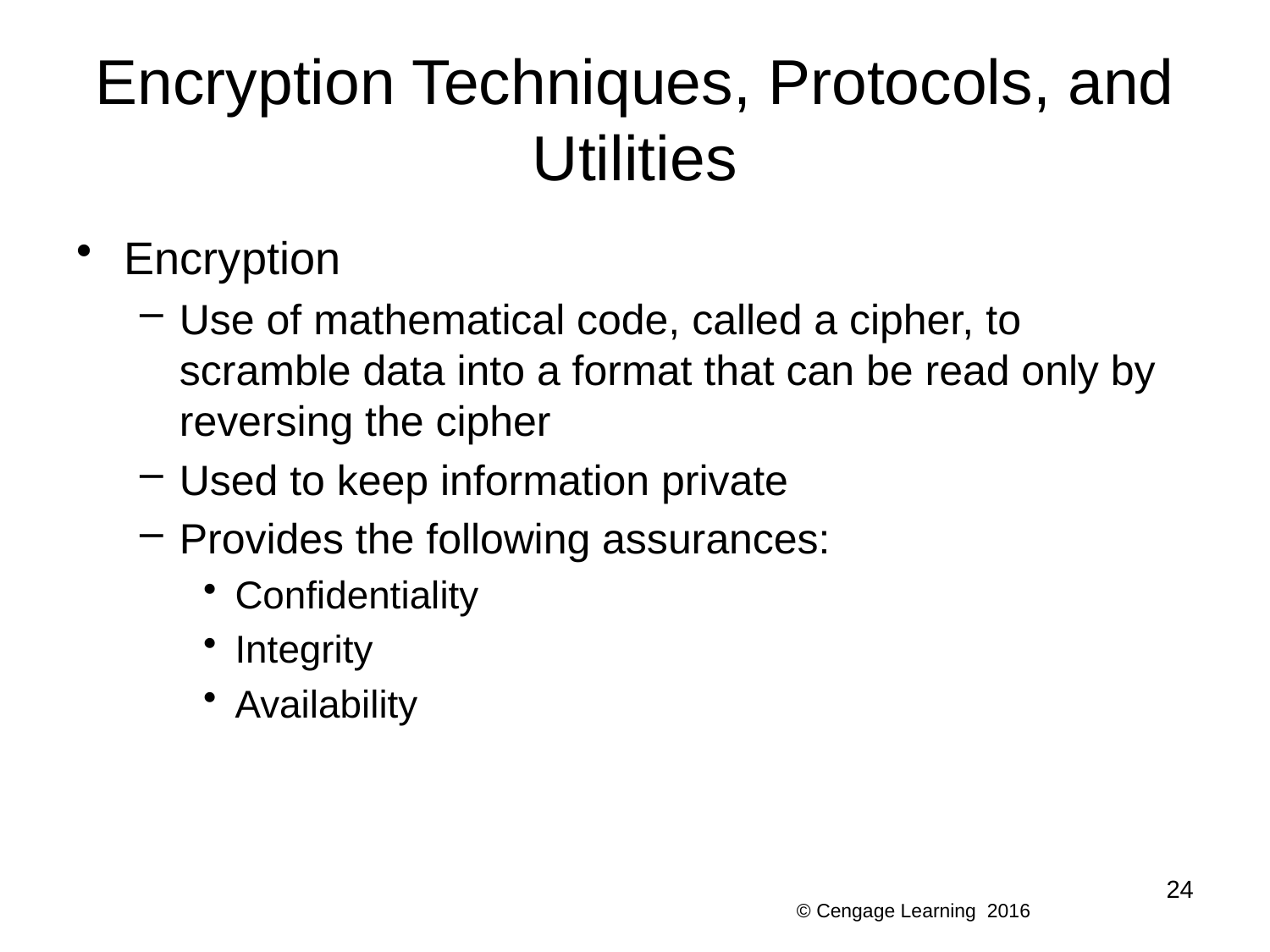

# Encryption Techniques, Protocols, and Utilities
Encryption
Use of mathematical code, called a cipher, to scramble data into a format that can be read only by reversing the cipher
Used to keep information private
Provides the following assurances:
Confidentiality
Integrity
Availability
24